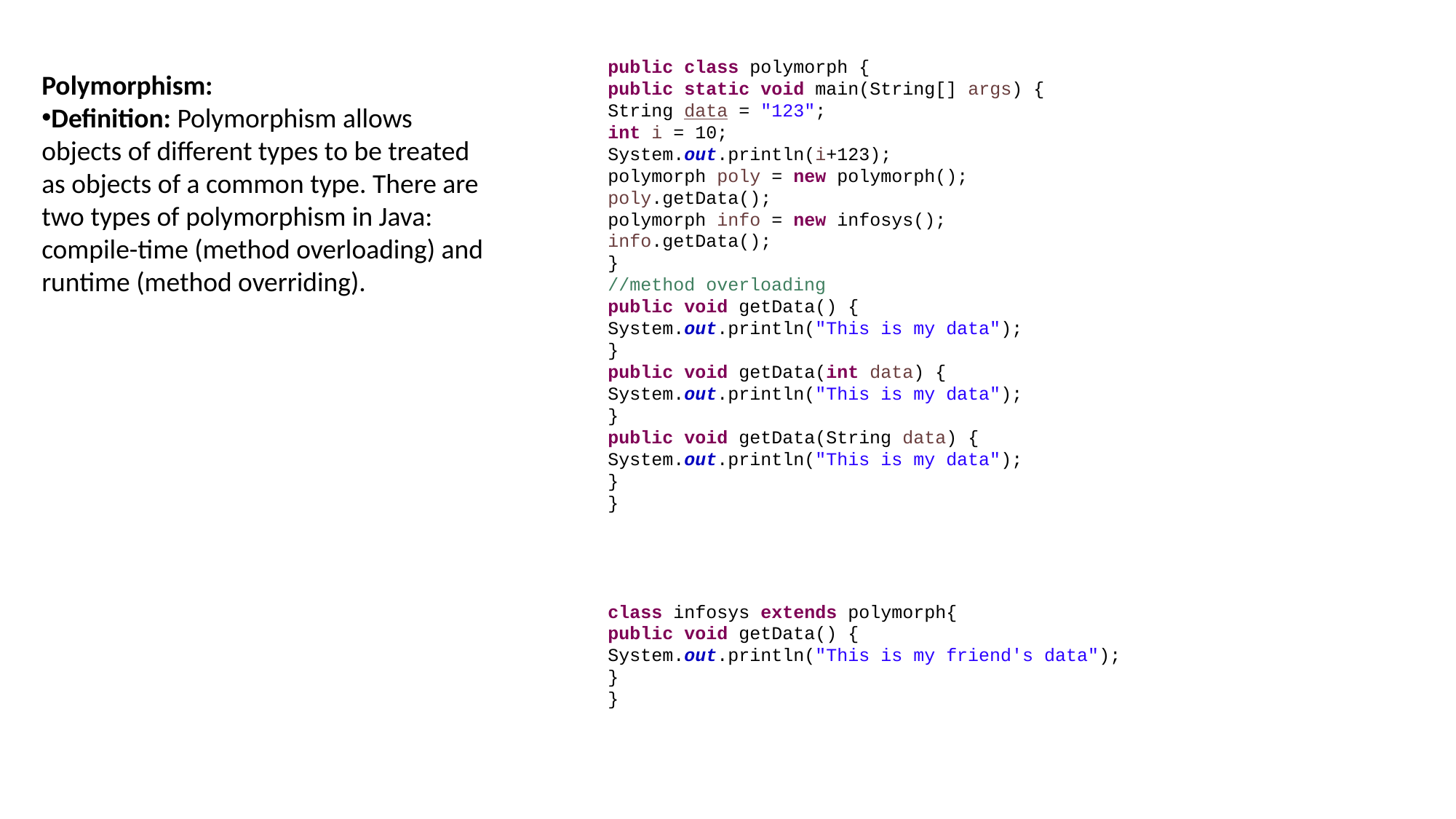

public class polymorph {
public static void main(String[] args) {
String data = "123";
int i = 10;
System.out.println(i+123);
polymorph poly = new polymorph();
poly.getData();
polymorph info = new infosys();
info.getData();
}
//method overloading
public void getData() {
System.out.println("This is my data");
}
public void getData(int data) {
System.out.println("This is my data");
}
public void getData(String data) {
System.out.println("This is my data");
}
}

class infosys extends polymorph{
public void getData() {
System.out.println("This is my friend's data");
}
}
Polymorphism:
Definition: Polymorphism allows objects of different types to be treated as objects of a common type. There are two types of polymorphism in Java: compile-time (method overloading) and runtime (method overriding).